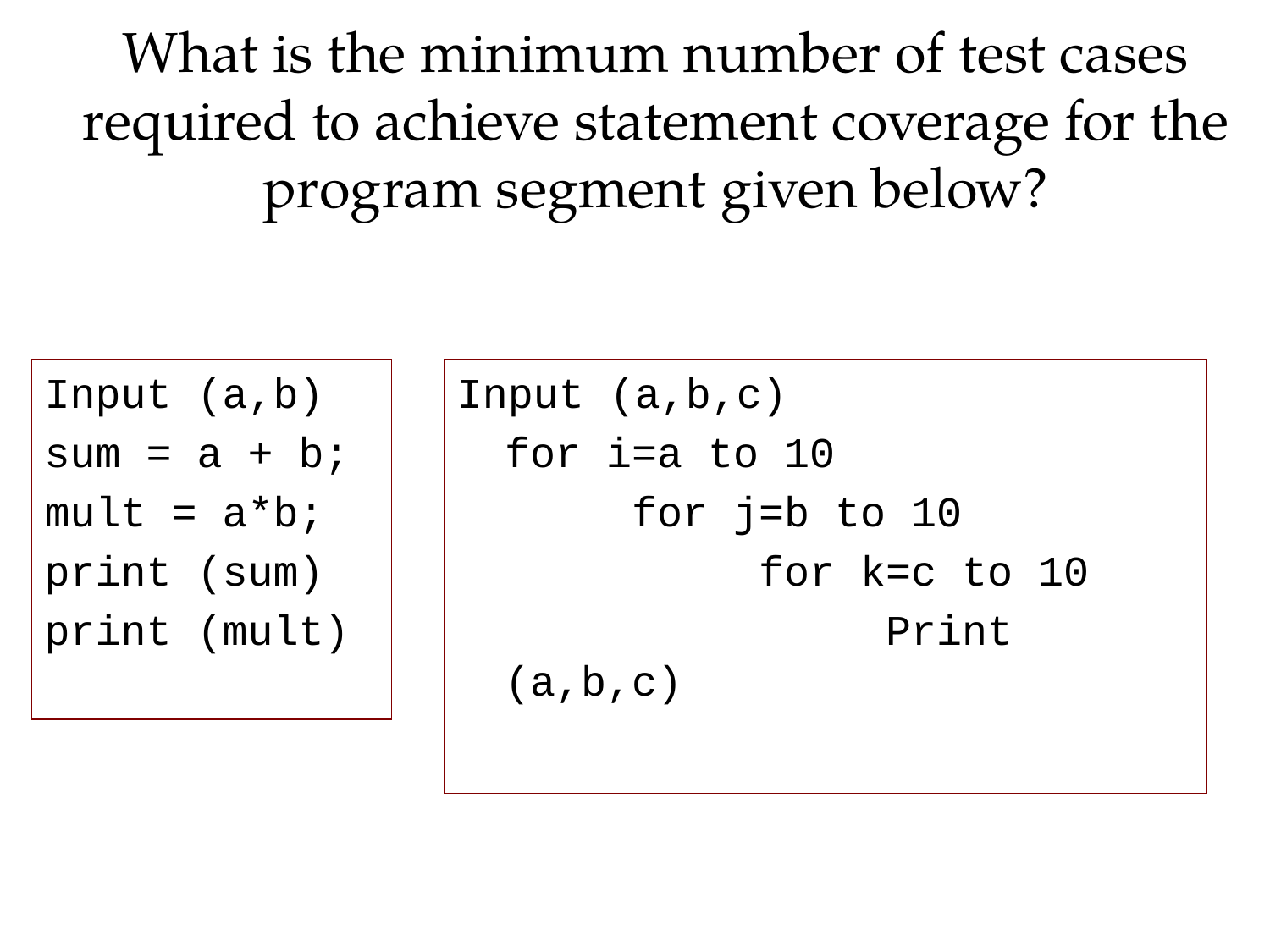

# What is the minimum number of test cases required to achieve statement coverage for the program segment given below?
Input (a,b)
sum = a + b;
mult = a*b;
print (sum)
print (mult)
Input (a,b,c)
	for i=a to 10
		for j=b to 10
			for k=c to 10
				Print (a,b,c)